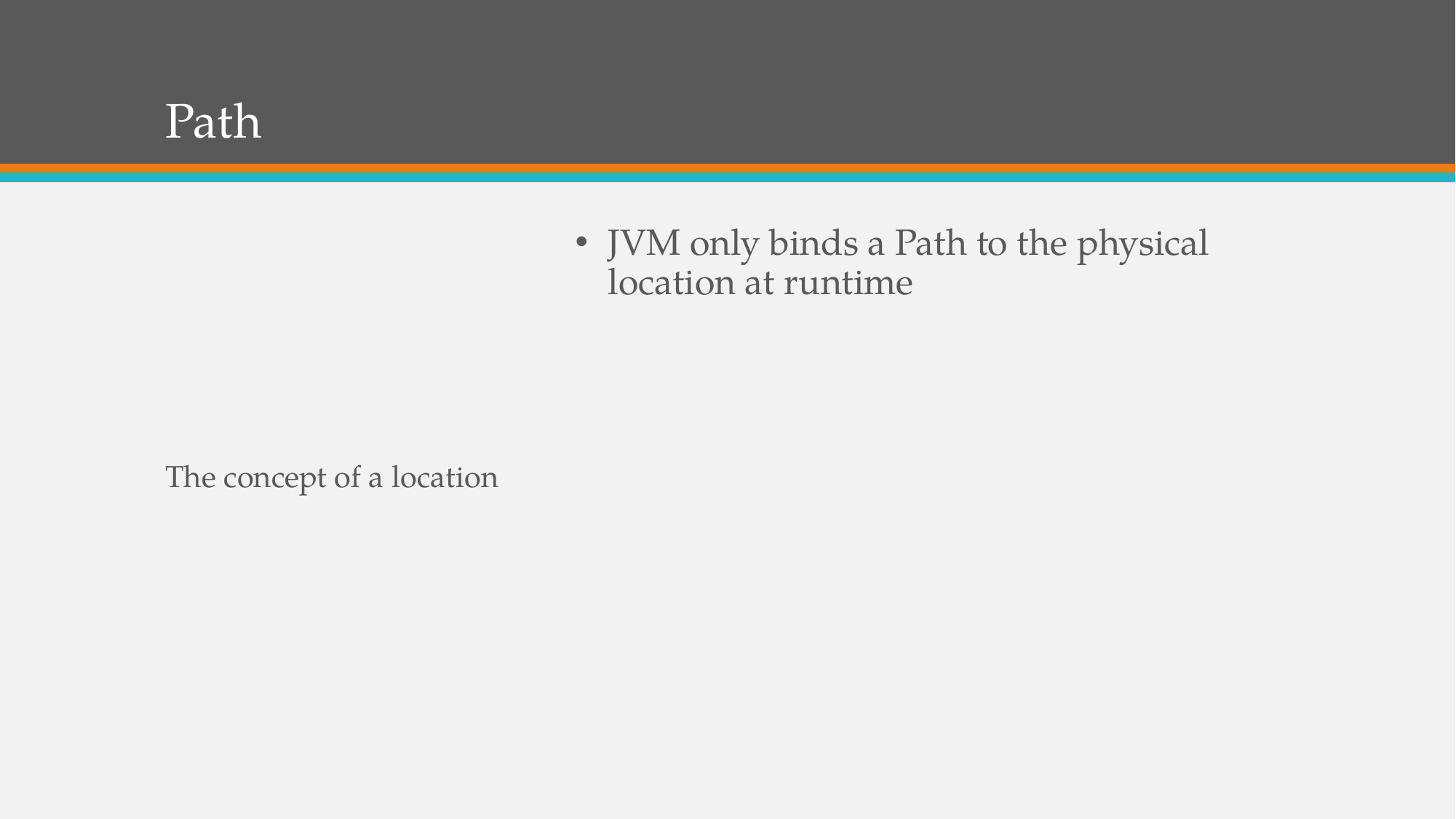

# Path
The concept of a location
JVM only binds a Path to the physical location at runtime